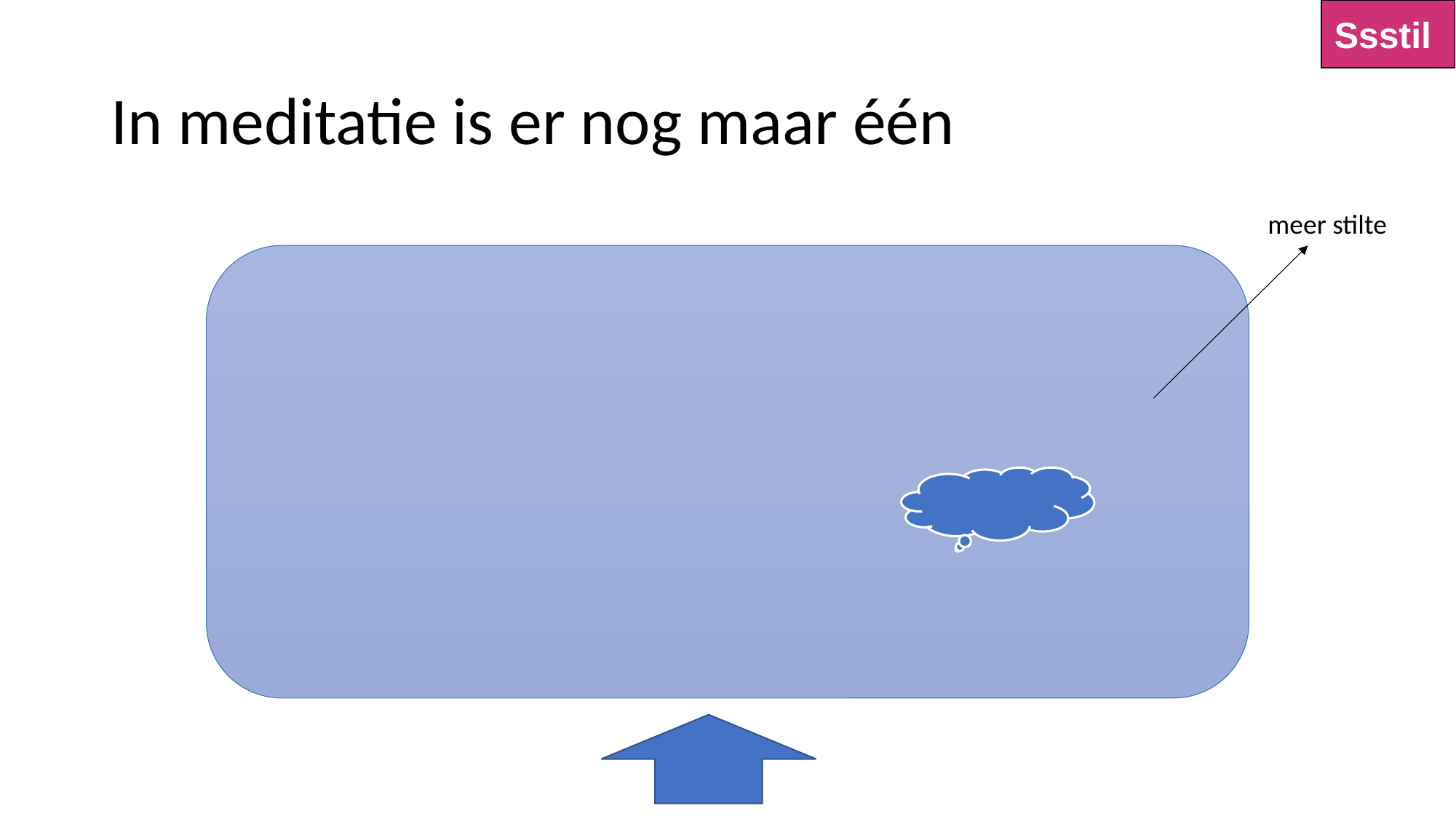

Ssstil
# In meditatie is er nog maar één
meer stilte